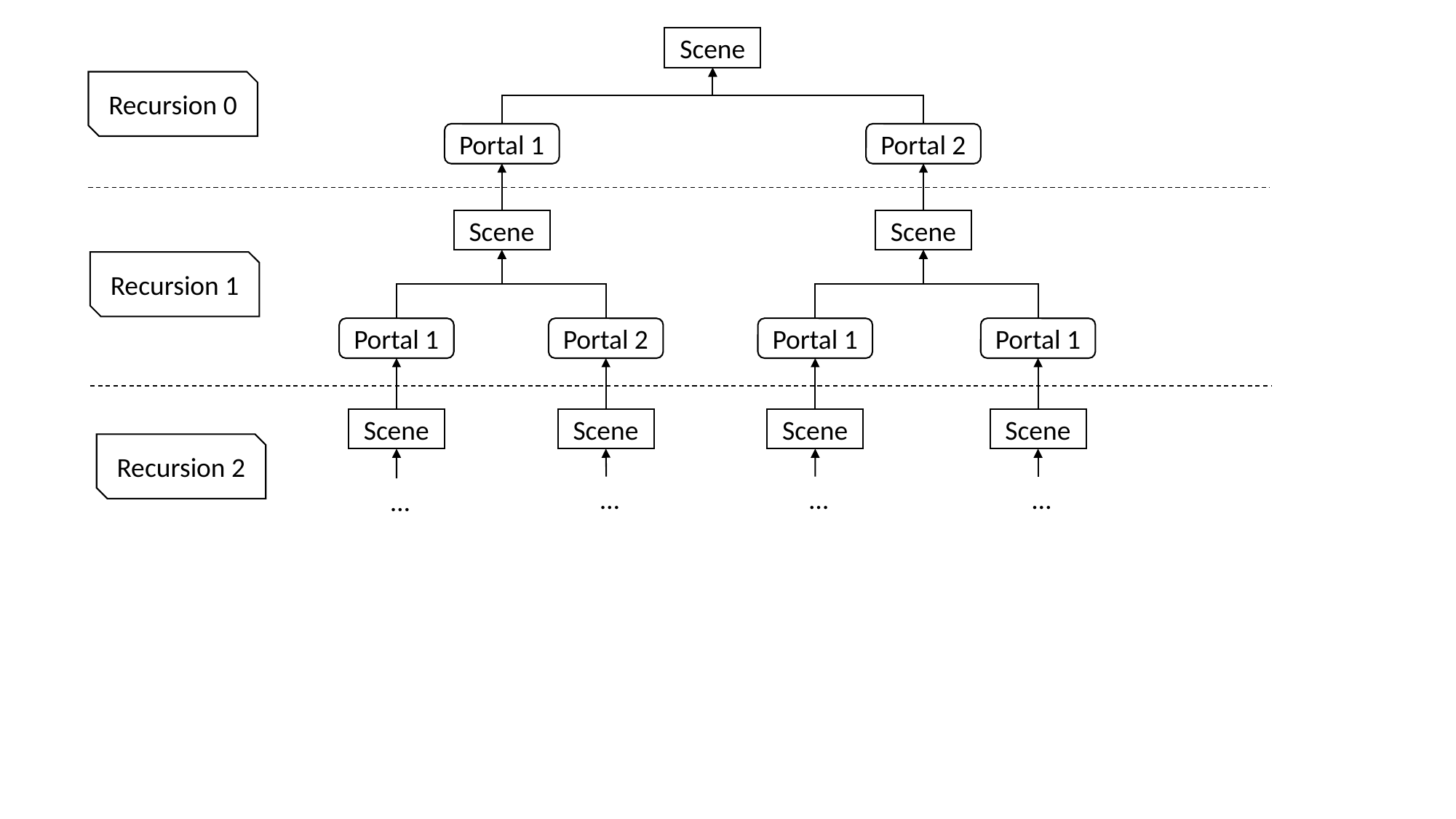

Scene
Recursion 0
Portal 1
Portal 2
Scene
Scene
Recursion 1
Portal 1
Portal 2
Portal 1
Portal 1
Scene
Scene
Scene
Scene
Recursion 2
…
…
…
…